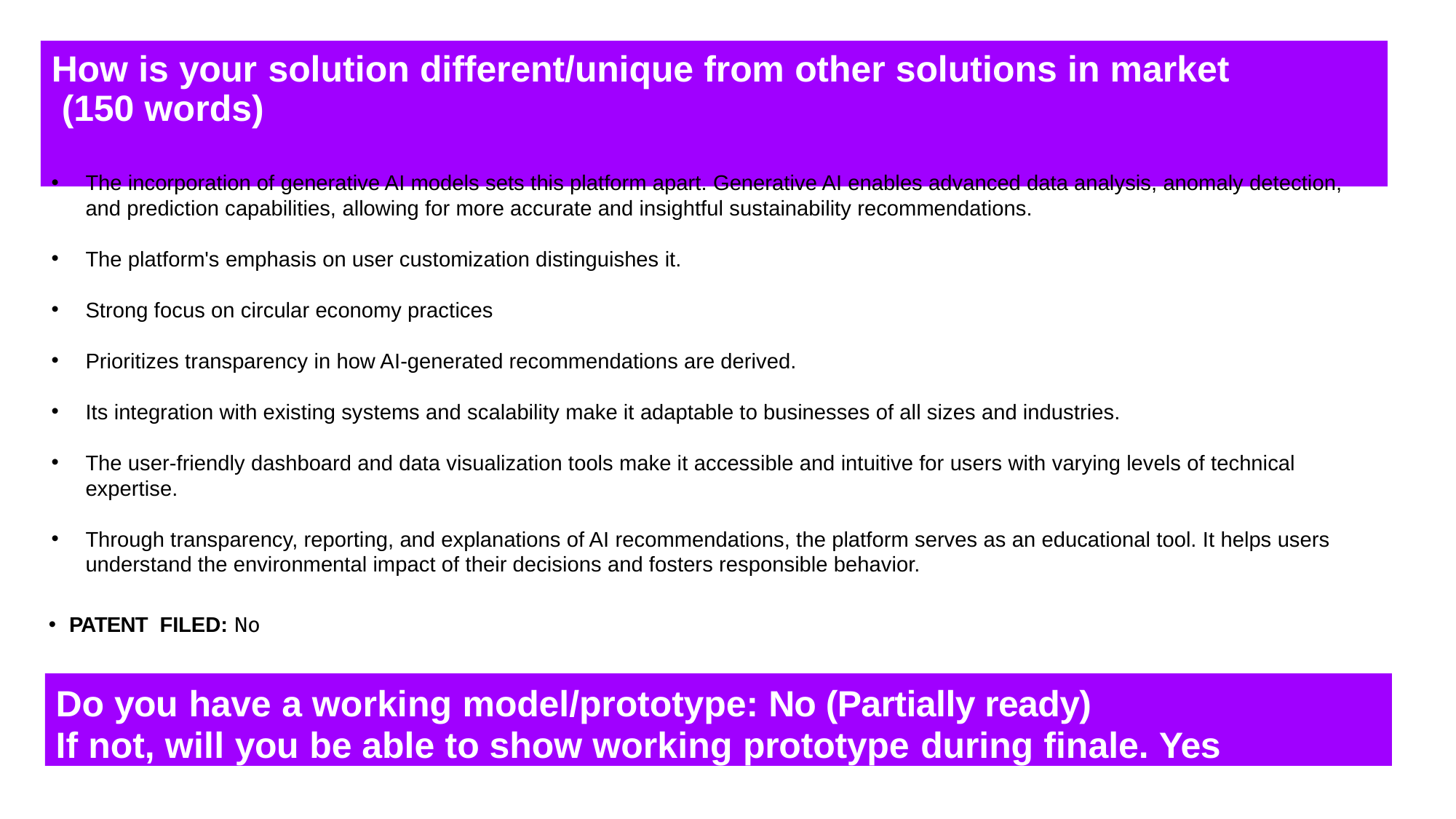

# How is your solution different/unique from other solutions in market  (150 words)
The incorporation of generative AI models sets this platform apart. Generative AI enables advanced data analysis, anomaly detection, and prediction capabilities, allowing for more accurate and insightful sustainability recommendations.

The platform's emphasis on user customization distinguishes it.

Strong focus on circular economy practices

Prioritizes transparency in how AI-generated recommendations are derived.

Its integration with existing systems and scalability make it adaptable to businesses of all sizes and industries.

The user-friendly dashboard and data visualization tools make it accessible and intuitive for users with varying levels of technical expertise.

Through transparency, reporting, and explanations of AI recommendations, the platform serves as an educational tool. It helps users understand the environmental impact of their decisions and fosters responsible behavior.
PATENT FILED: No
Do you have a working model/prototype: No (Partially ready)
If not, will you be able to show working prototype during finale. Yes